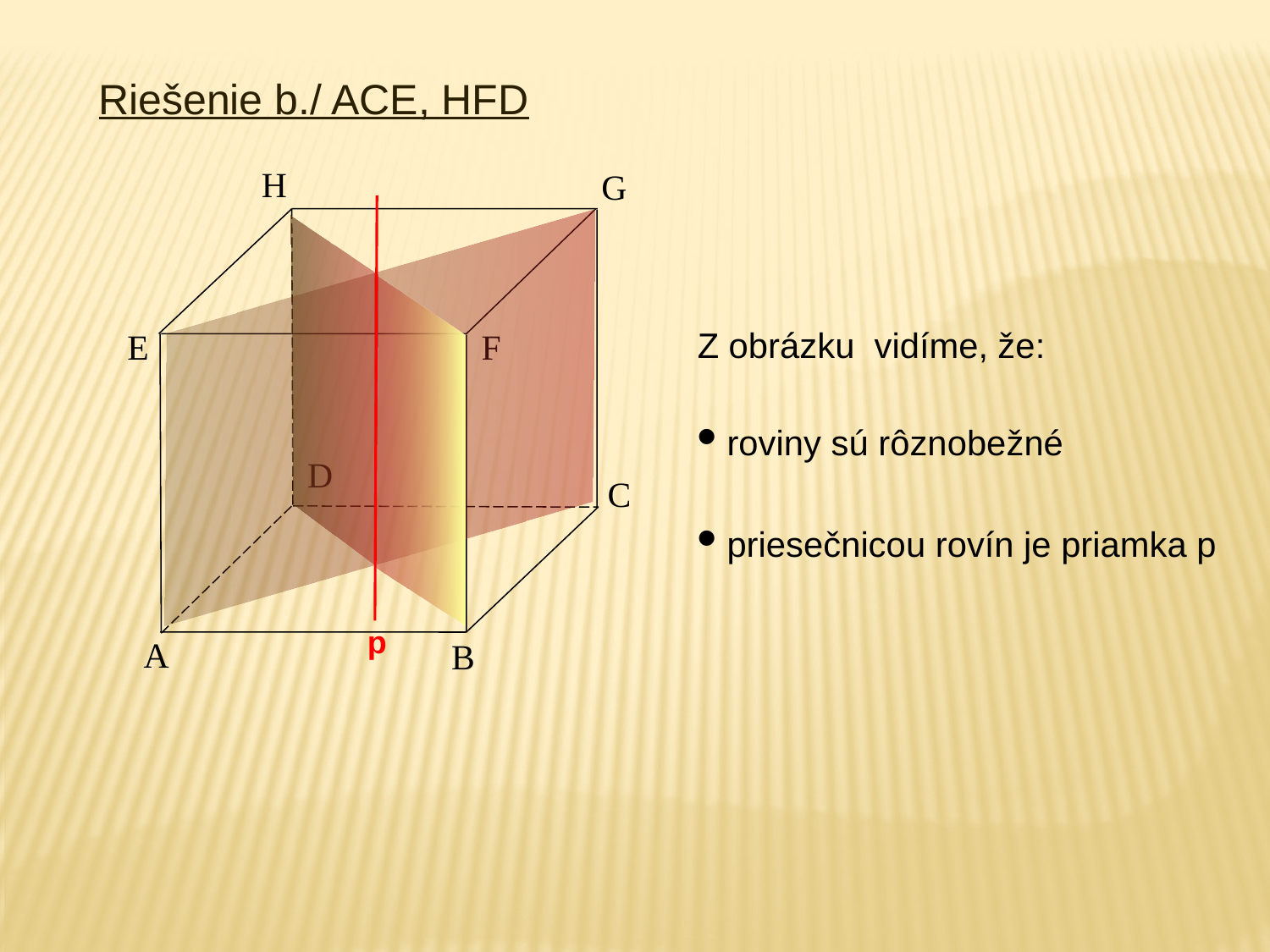

Riešenie b./ ACE, HFD

H
G

E
F
C
A
B
D

Z obrázku  vidíme, že:
• roviny sú rôznobežné
• priesečnicou rovín je priamka p

p